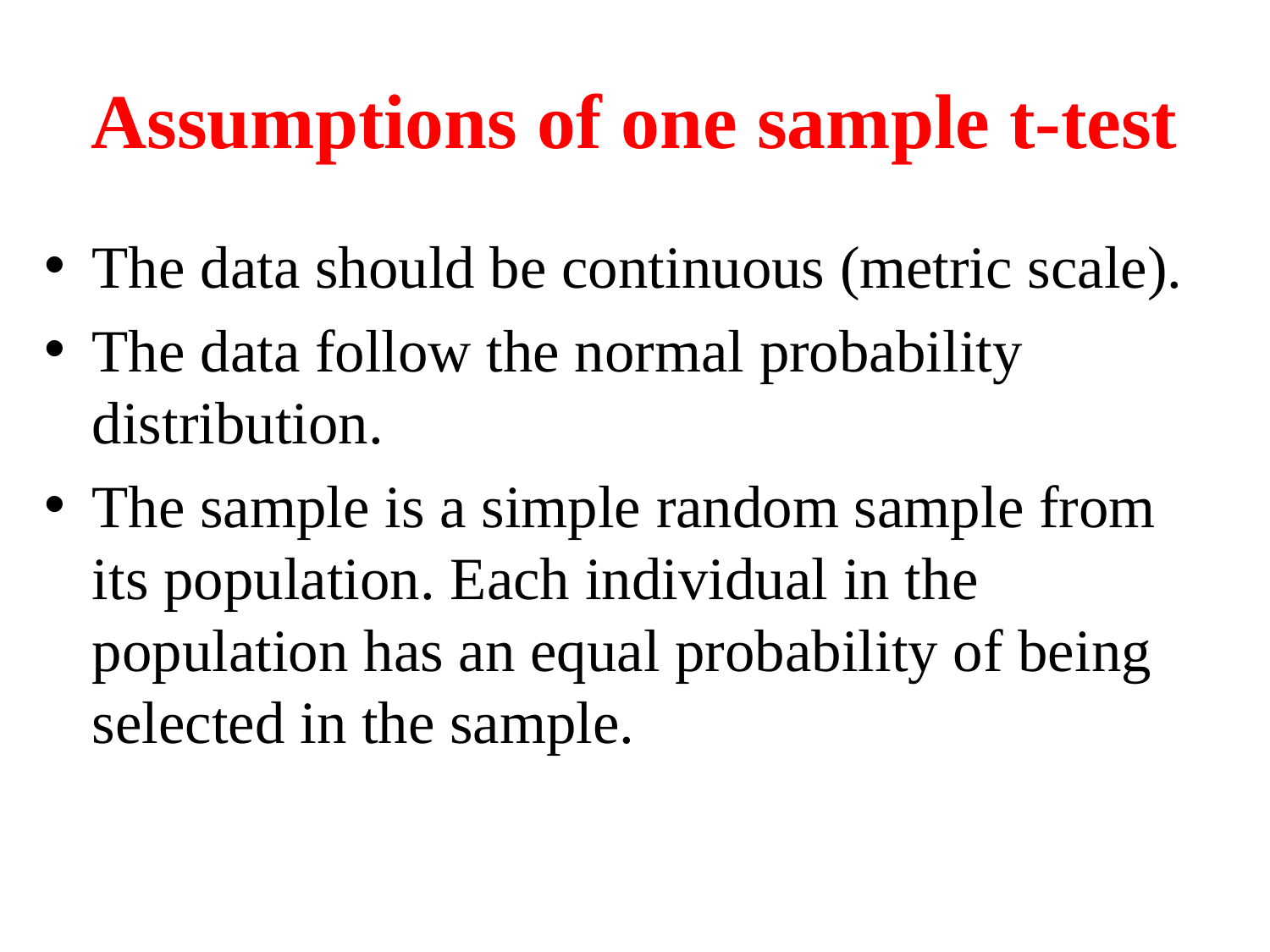

# Assumptions of one sample t-test
The data should be continuous (metric scale).
The data follow the normal probability distribution.
The sample is a simple random sample from its population. Each individual in the population has an equal probability of being selected in the sample.